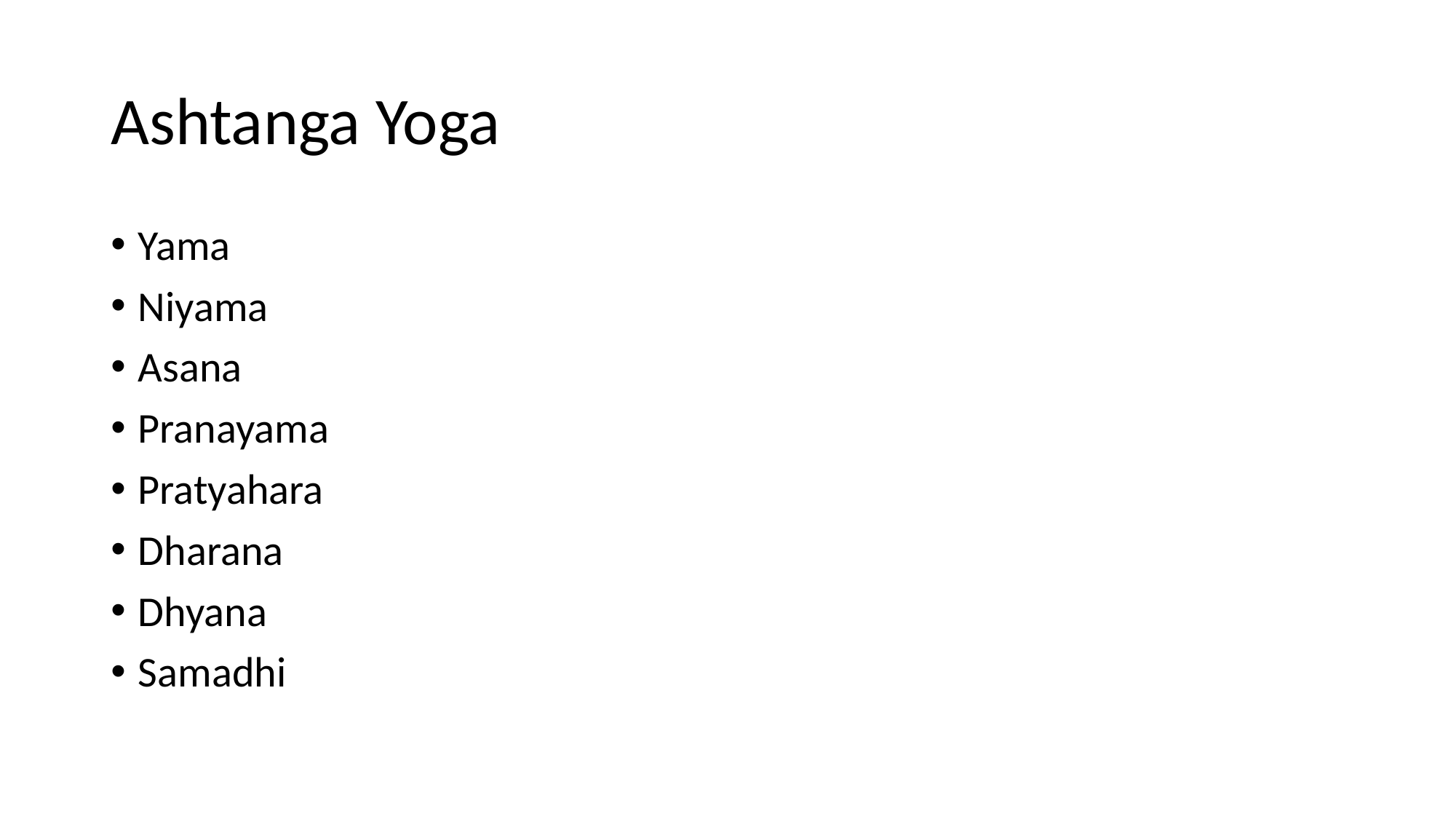

# Ashtanga Yoga
Yama
Niyama
Asana
Pranayama
Pratyahara
Dharana
Dhyana
Samadhi